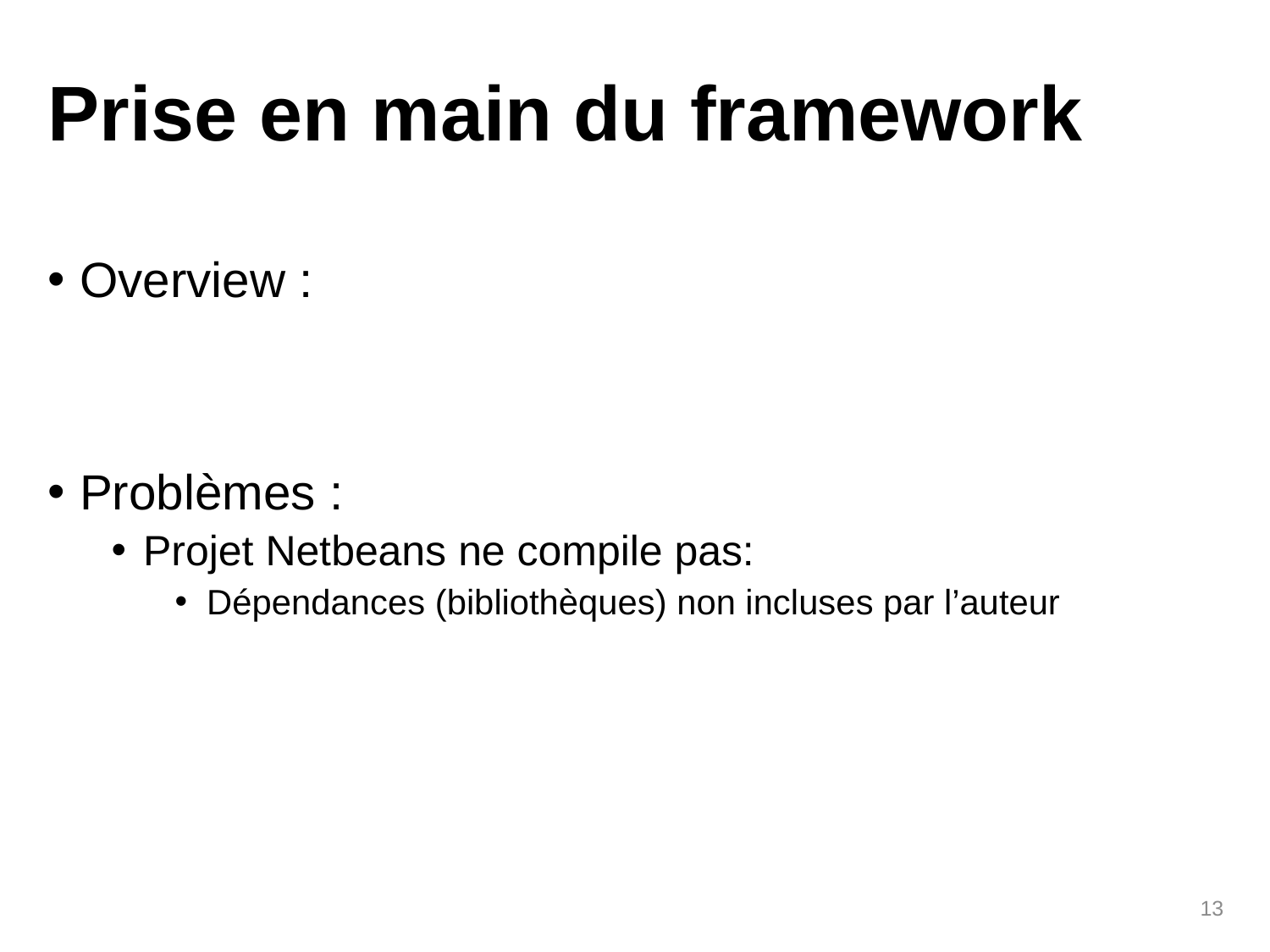

# Prise en main du framework
Overview :

Problèmes :
Projet Netbeans ne compile pas:
Dépendances (bibliothèques) non incluses par l’auteur
13